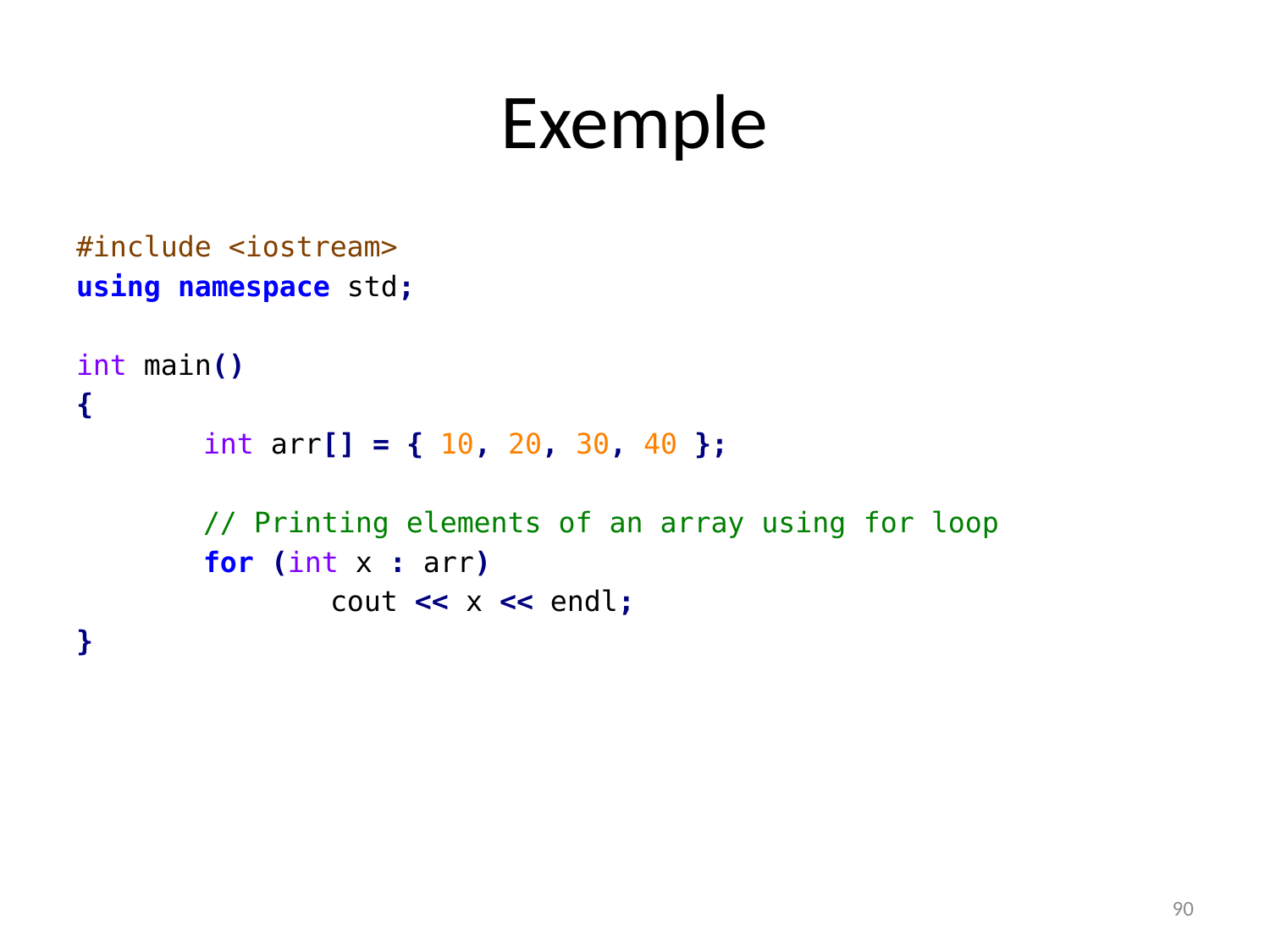

# Exemple
#include <iostream>
using namespace std;

int main()
{
	int arr[] = { 10, 20, 30, 40 };

	// Printing elements of an array using for loop
	for (int x : arr)
		cout << x << endl;
}
90